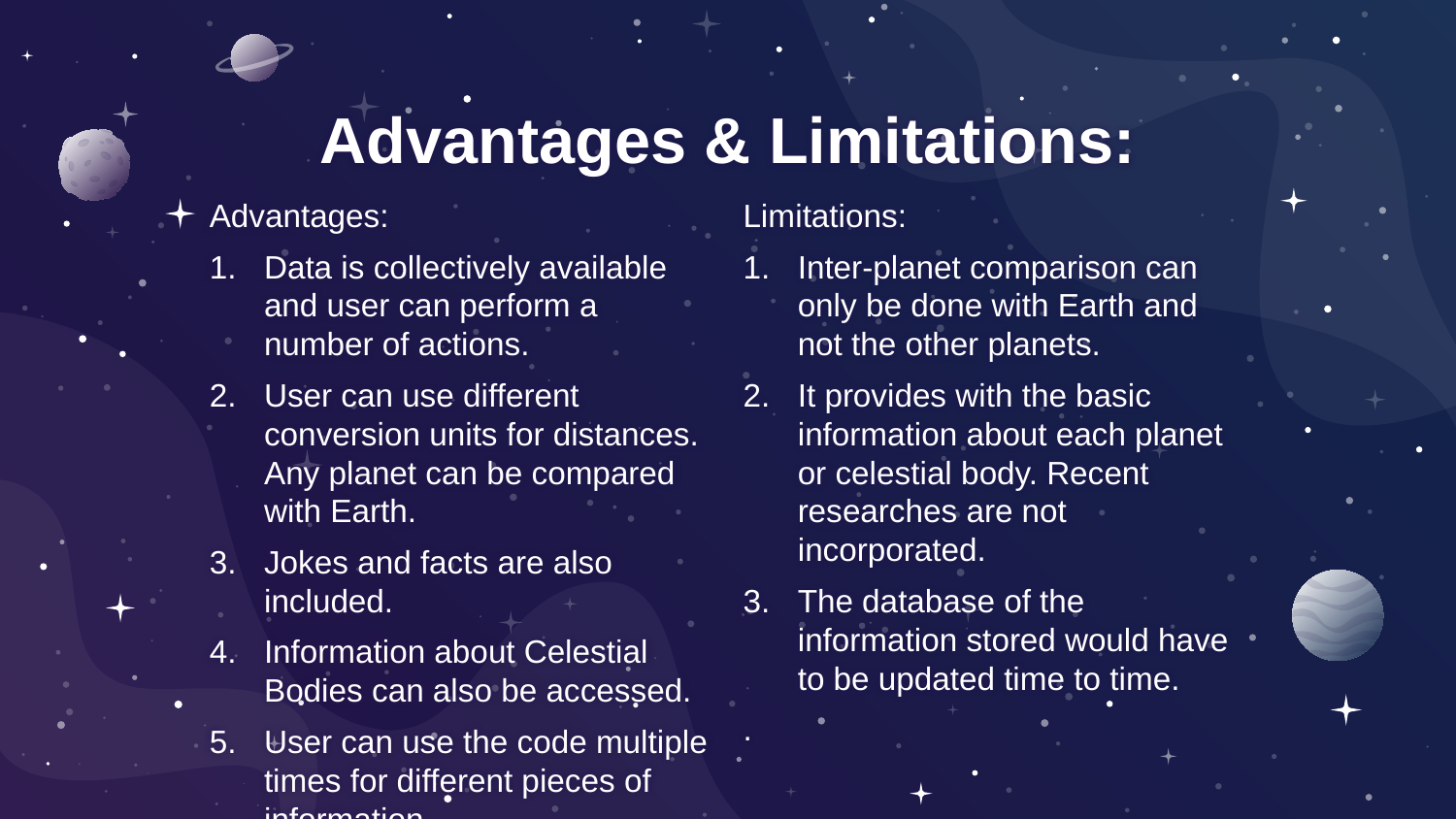

# Advantages & Limitations:
Advantages:
Data is collectively available and user can perform a number of actions.
User can use different conversion units for distances. Any planet can be compared with Earth.
Jokes and facts are also included.
Information about Celestial Bodies can also be accessed.
User can use the code multiple times for different pieces of information.

Limitations:
Inter-planet comparison can only be done with Earth and not the other planets.
It provides with the basic information about each planet or celestial body. Recent researches are not incorporated.
The database of the information stored would have to be updated time to time.
.